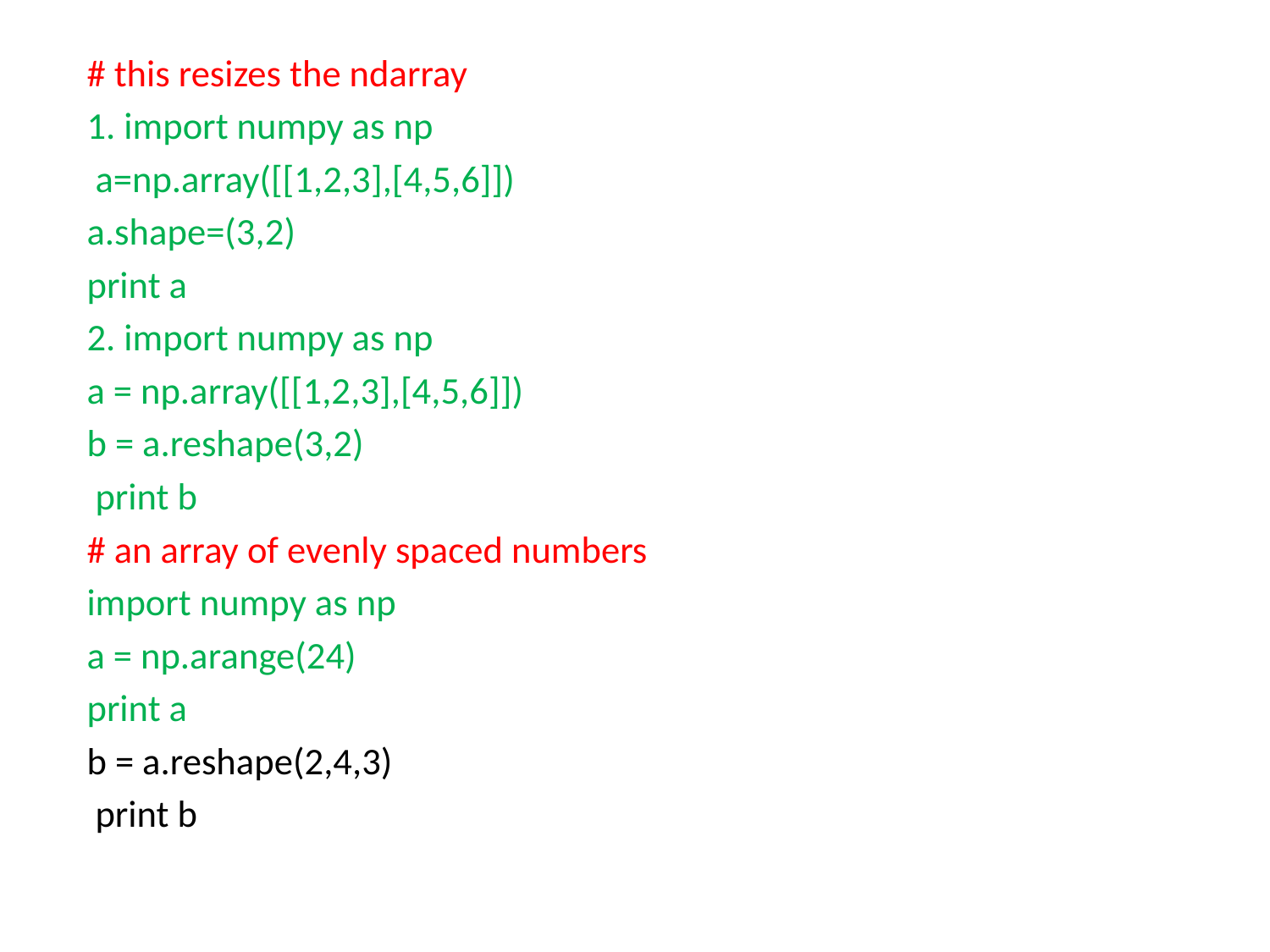

# this resizes the ndarray
1. import numpy as np
 a=np.array([[1,2,3],[4,5,6]])
a.shape=(3,2)
print a
2. import numpy as np
a = np.array([[1,2,3],[4,5,6]])
b = a.reshape(3,2)
 print b
# an array of evenly spaced numbers
import numpy as np
a = np.arange(24)
print a
b = a.reshape(2,4,3)
 print b